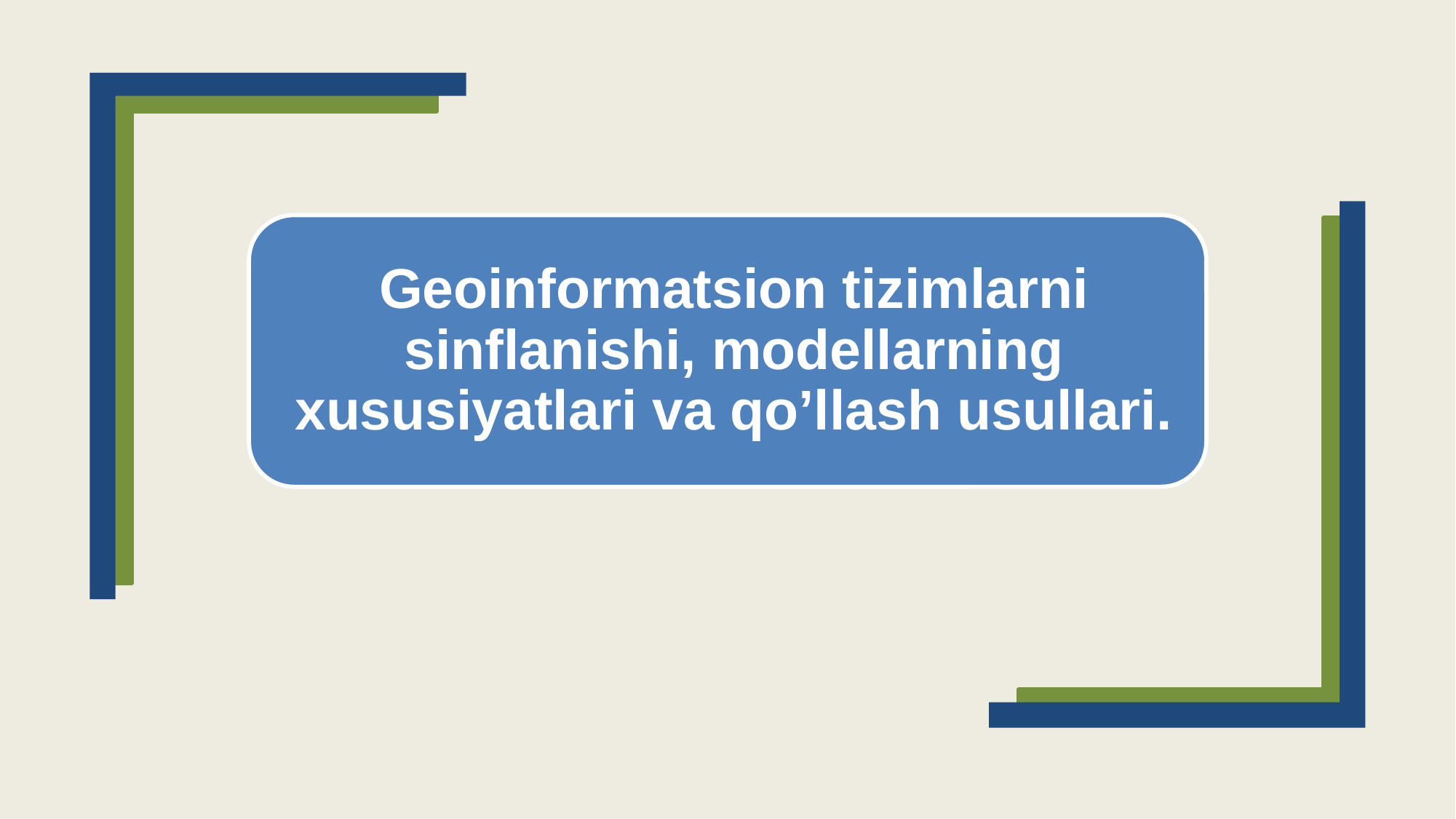

Geоinfоrmаtsiоn tizimlаrni sinflаnishi, mоdellаrning хususiyаtlаri vа qоʼllash usullari.